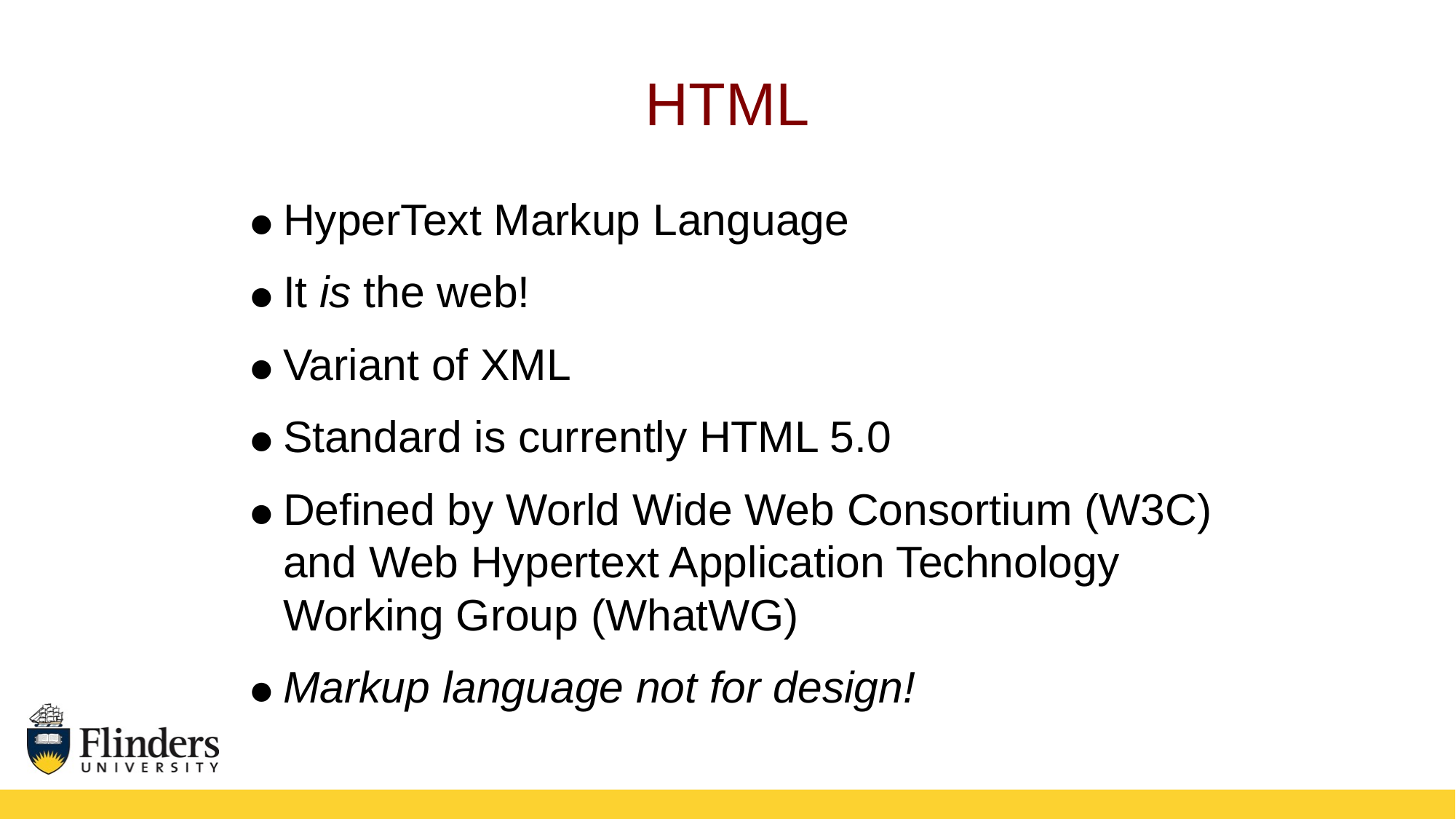

HTML
HyperText Markup Language
It is the web!
Variant of XML
Standard is currently HTML 5.0
Defined by World Wide Web Consortium (W3C) and Web Hypertext Application Technology Working Group (WhatWG)
Markup language not for design!